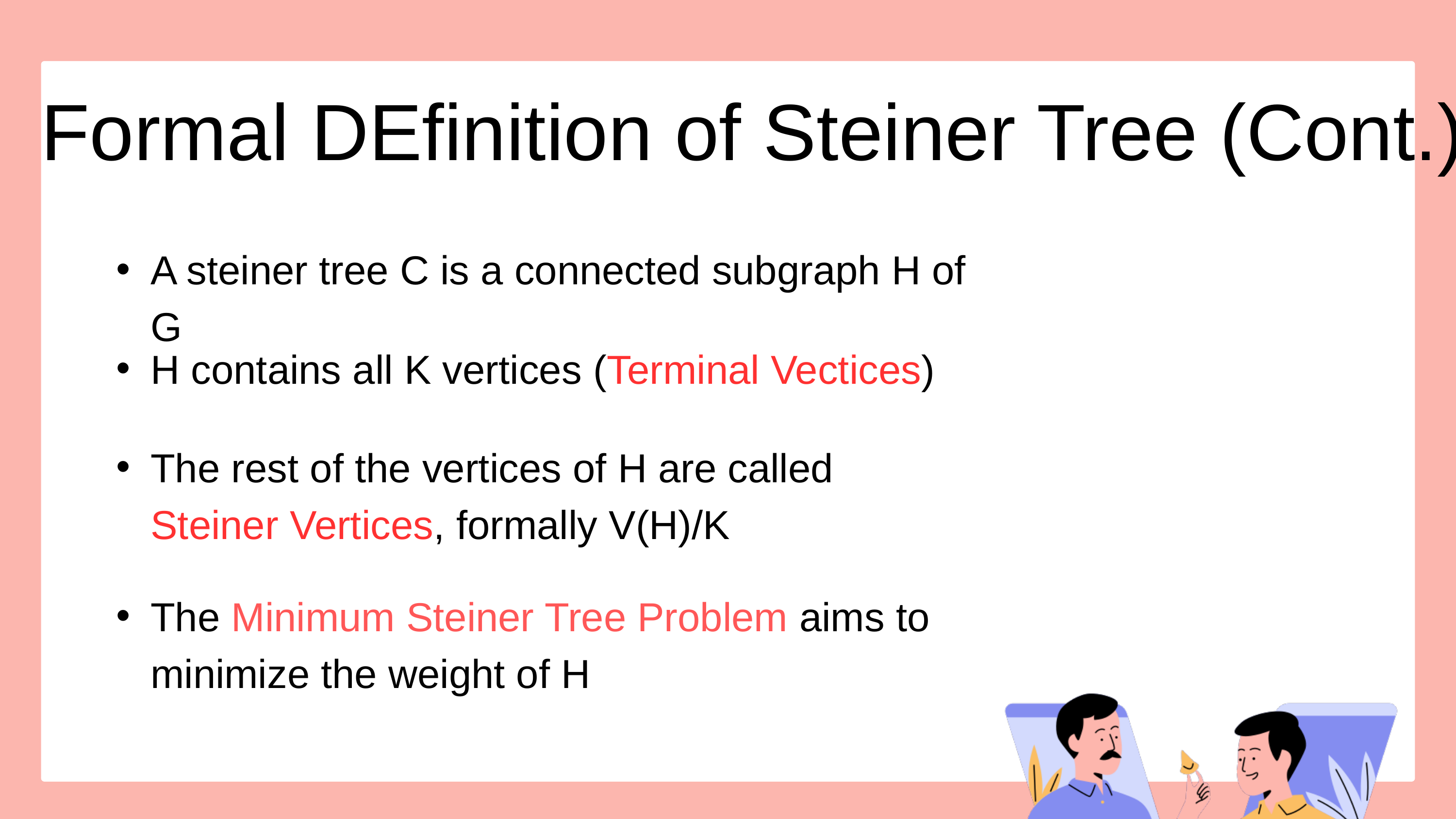

Formal DEfinition of Steiner Tree (Cont.)
A steiner tree C is a connected subgraph H of G
H contains all K vertices (Terminal Vectices)
The rest of the vertices of H are called Steiner Vertices, formally V(H)/K
The Minimum Steiner Tree Problem aims to minimize the weight of H